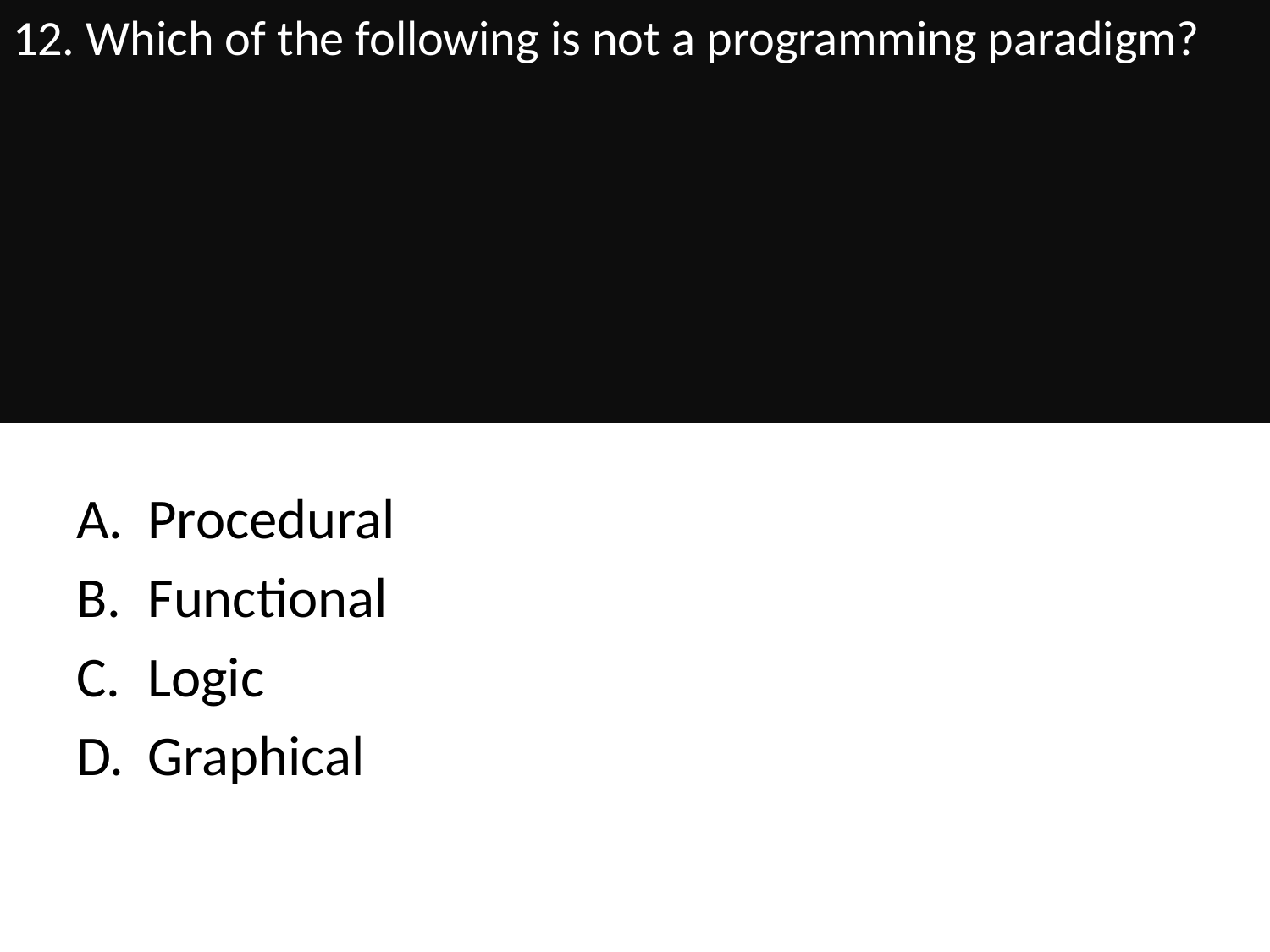

# 12. Which of the following is not a programming paradigm?
Procedural
Functional
Logic
Graphical